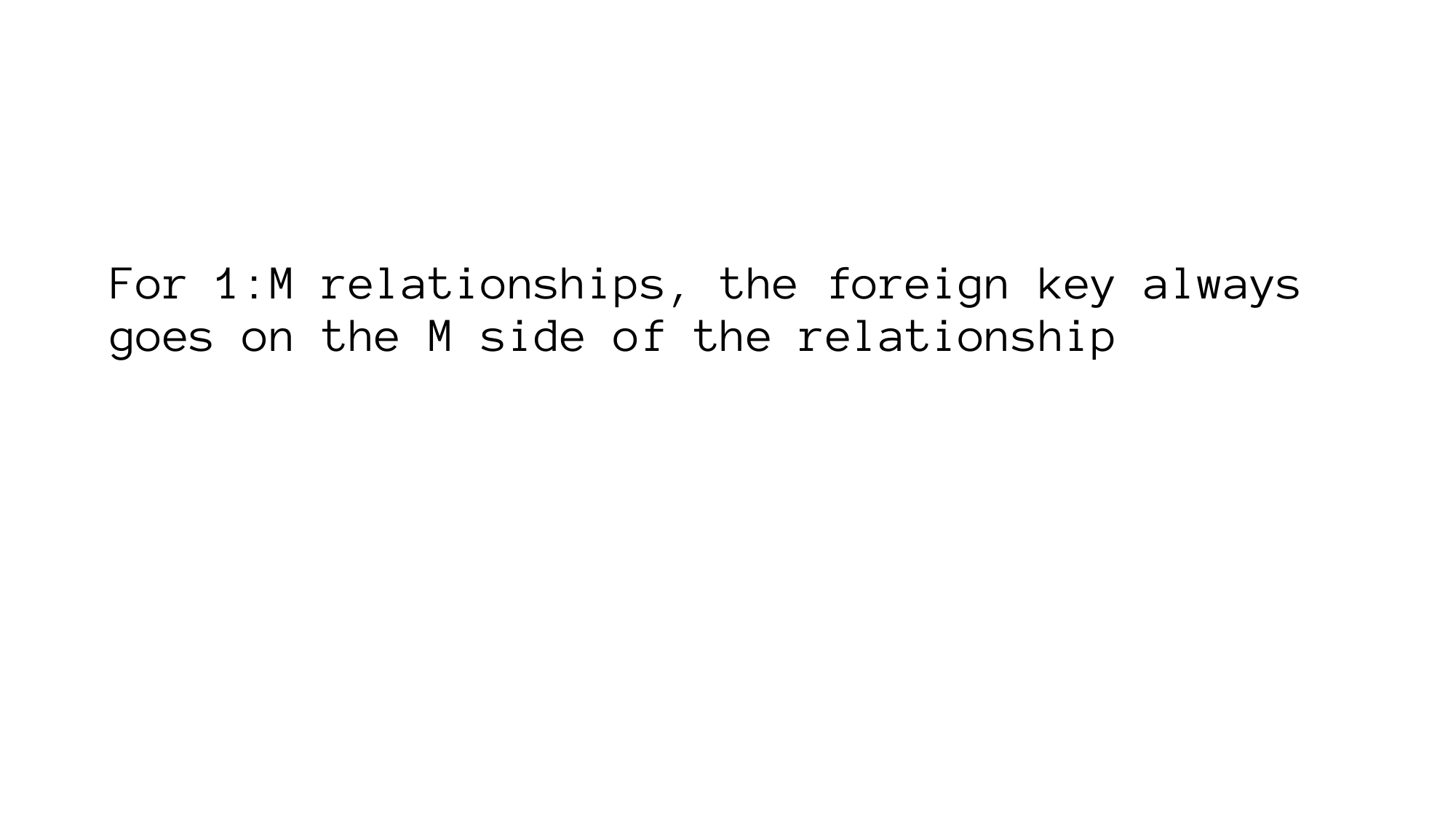

# For 1:M relationships, the foreign key always goes on the M side of the relationship